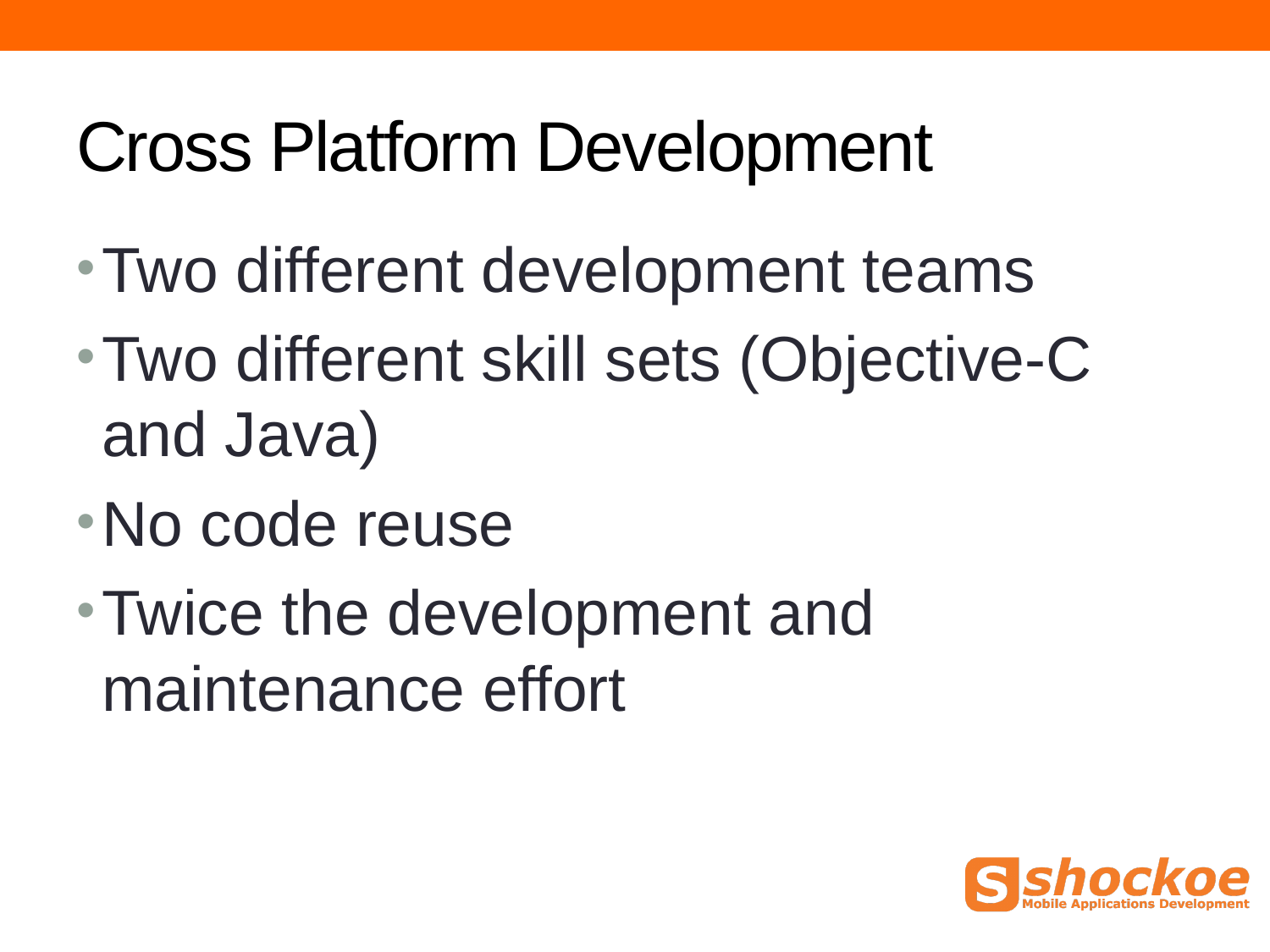

# Cross Platform Development
Two different development teams
Two different skill sets (Objective-C and Java)
No code reuse
Twice the development and maintenance effort